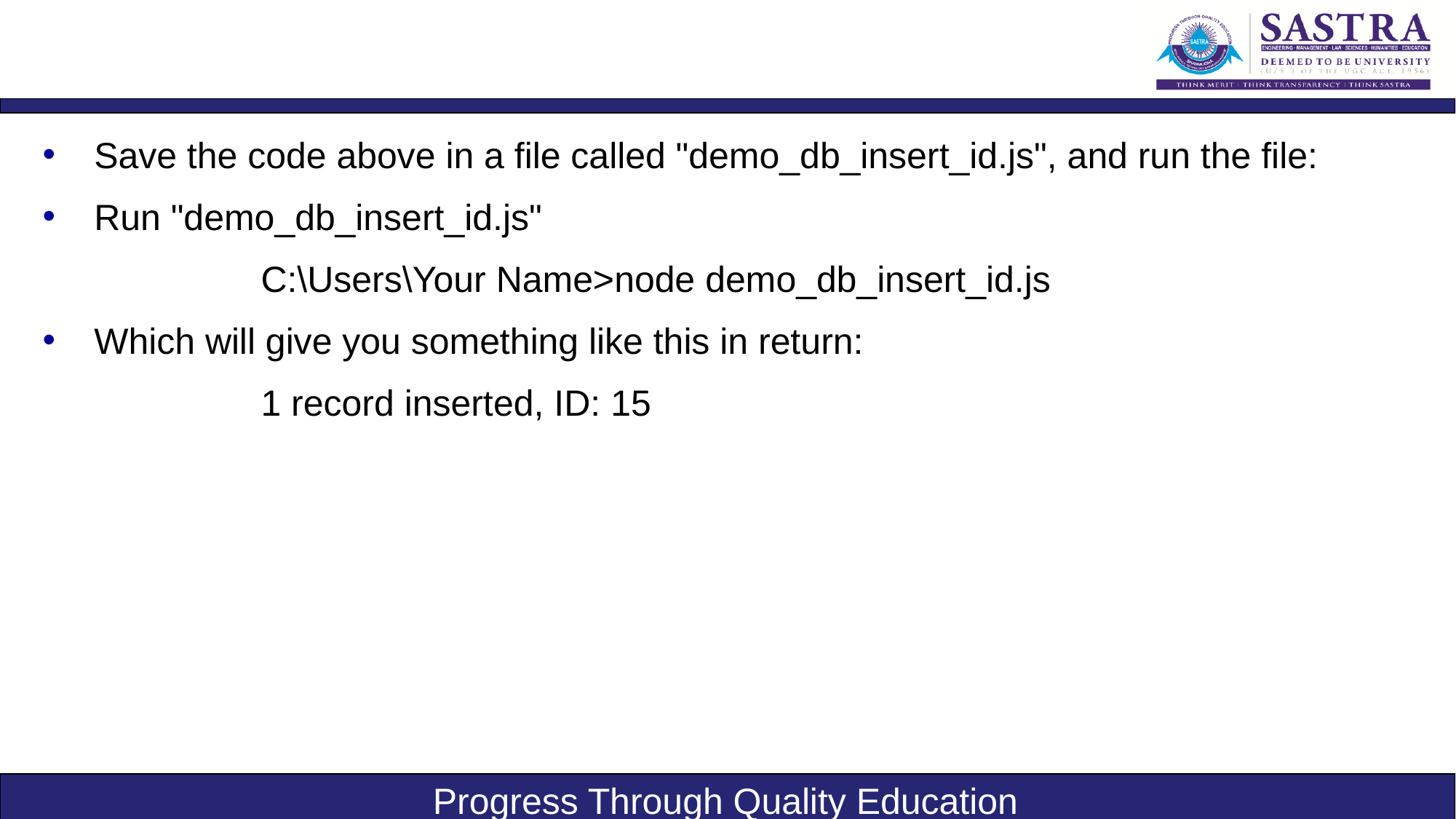

#
Save the code above in a file called "demo_db_insert_id.js", and run the file:
Run "demo_db_insert_id.js"
		C:\Users\Your Name>node demo_db_insert_id.js
Which will give you something like this in return:
		1 record inserted, ID: 15